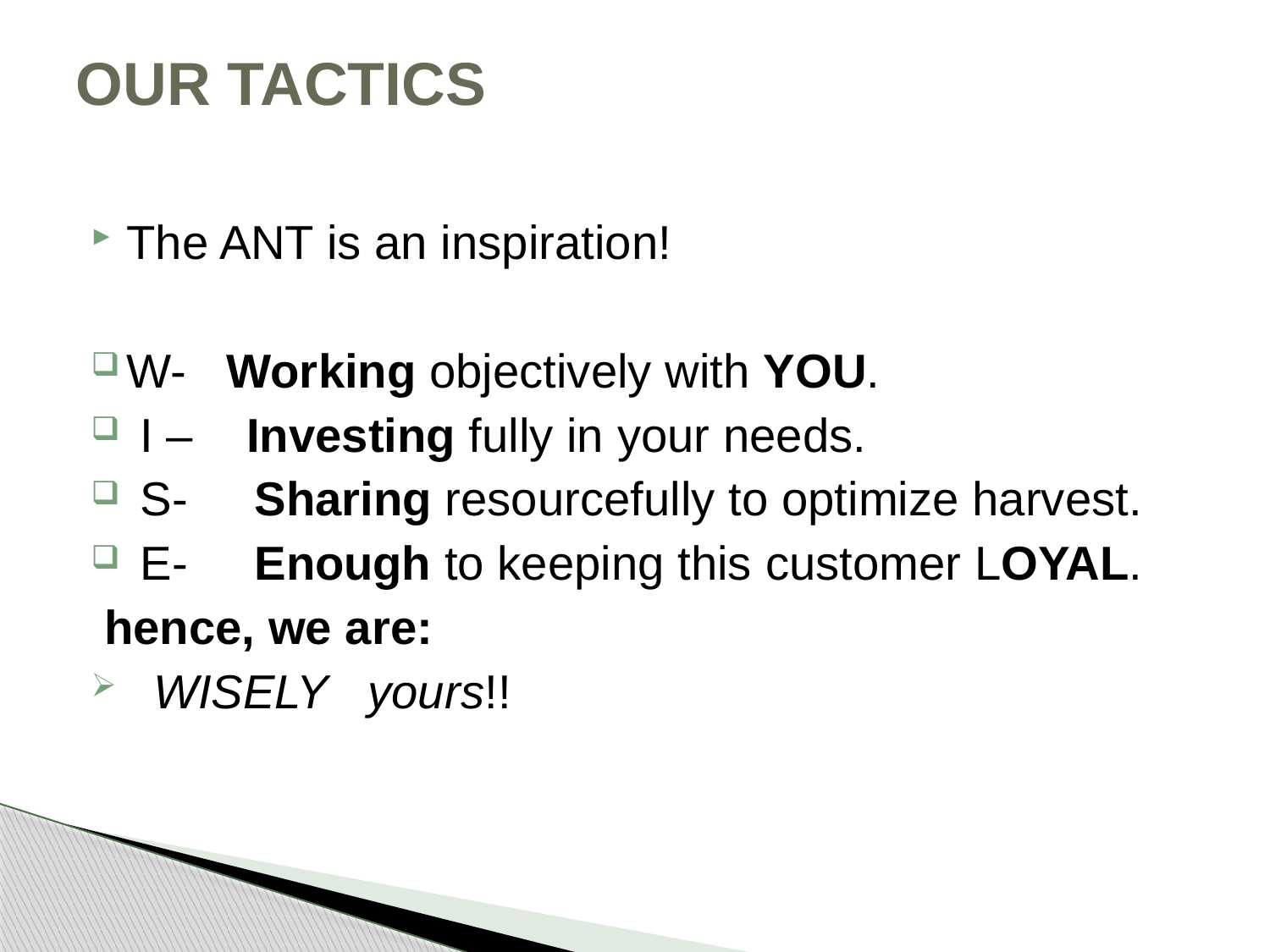

# OUR TACTICS
The ANT is an inspiration!

W-   Working objectively with YOU.
 I –    Investing fully in your needs.
 S-     Sharing resourcefully to optimize harvest.
 E-     Enough to keeping this customer LOYAL.
 hence, we are:
  WISELY   yours!!